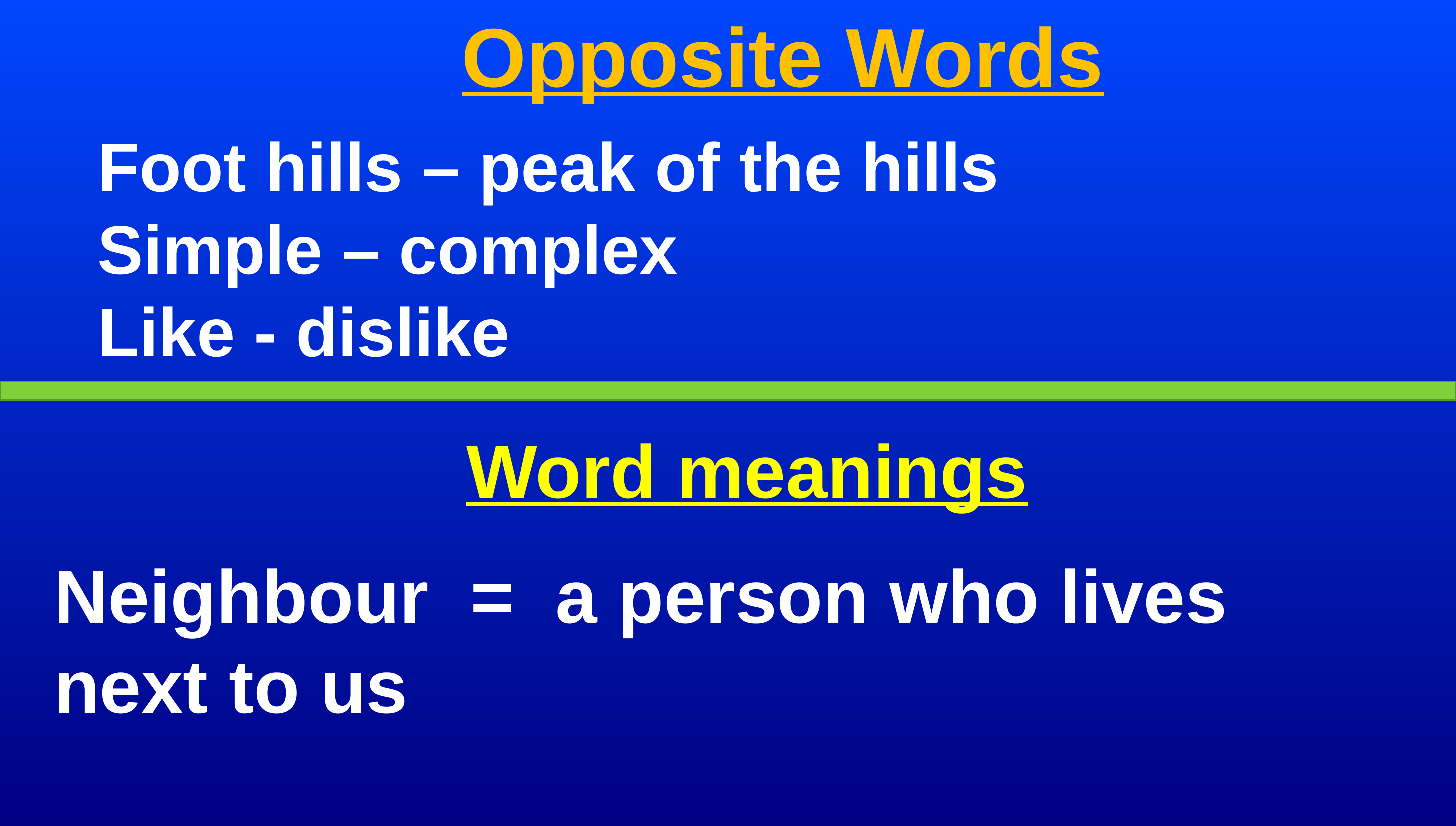

Opposite Words
Foot hills – peak of the hills
Simple – complex
Like - dislike

Word meanings
Neighbour  =  a person who lives
next to us